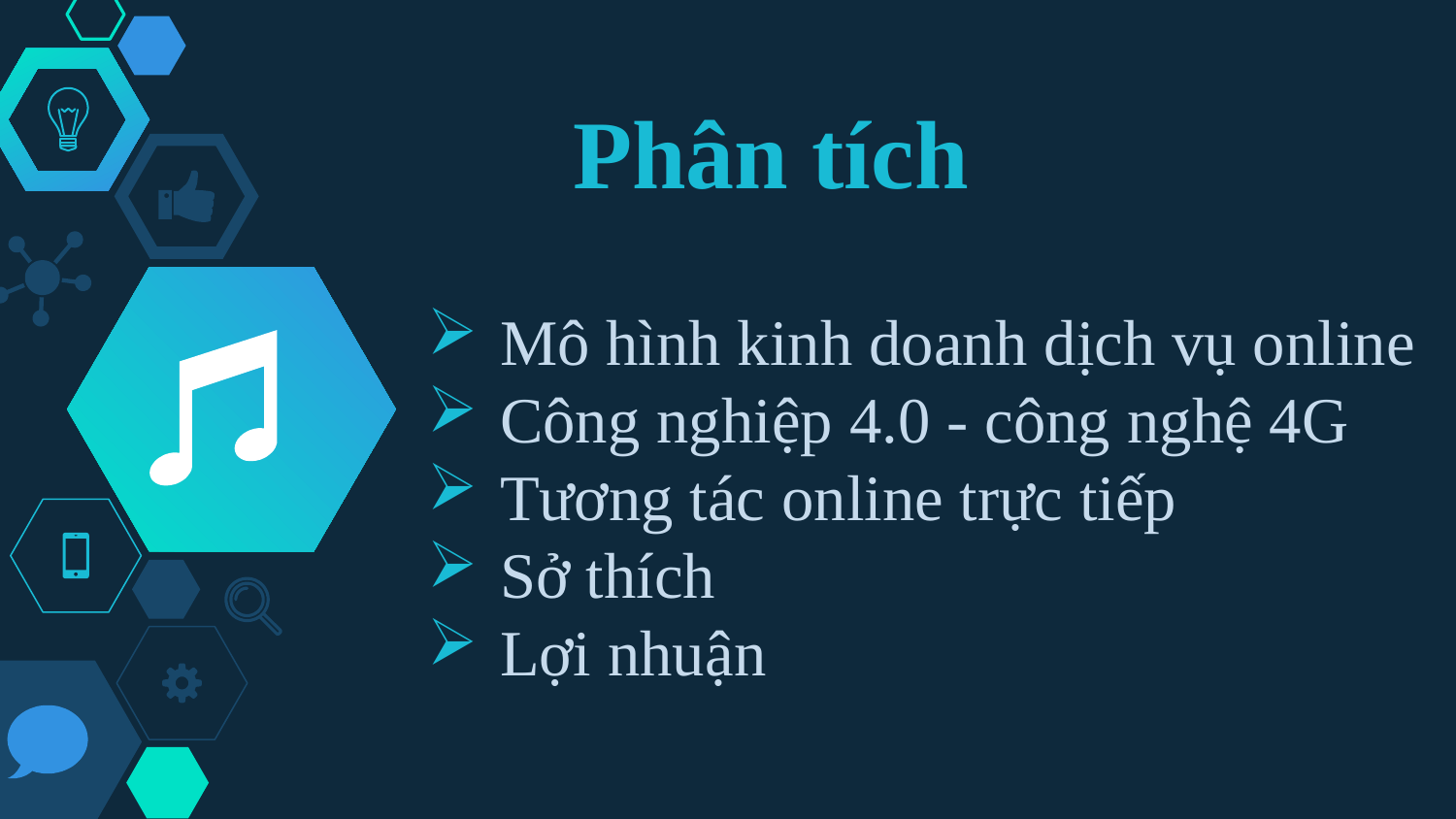

# Phân tích

Mô hình kinh doanh dịch vụ online
Công nghiệp 4.0 - công nghệ 4G
Tương tác online trực tiếp
Sở thích
Lợi nhuận